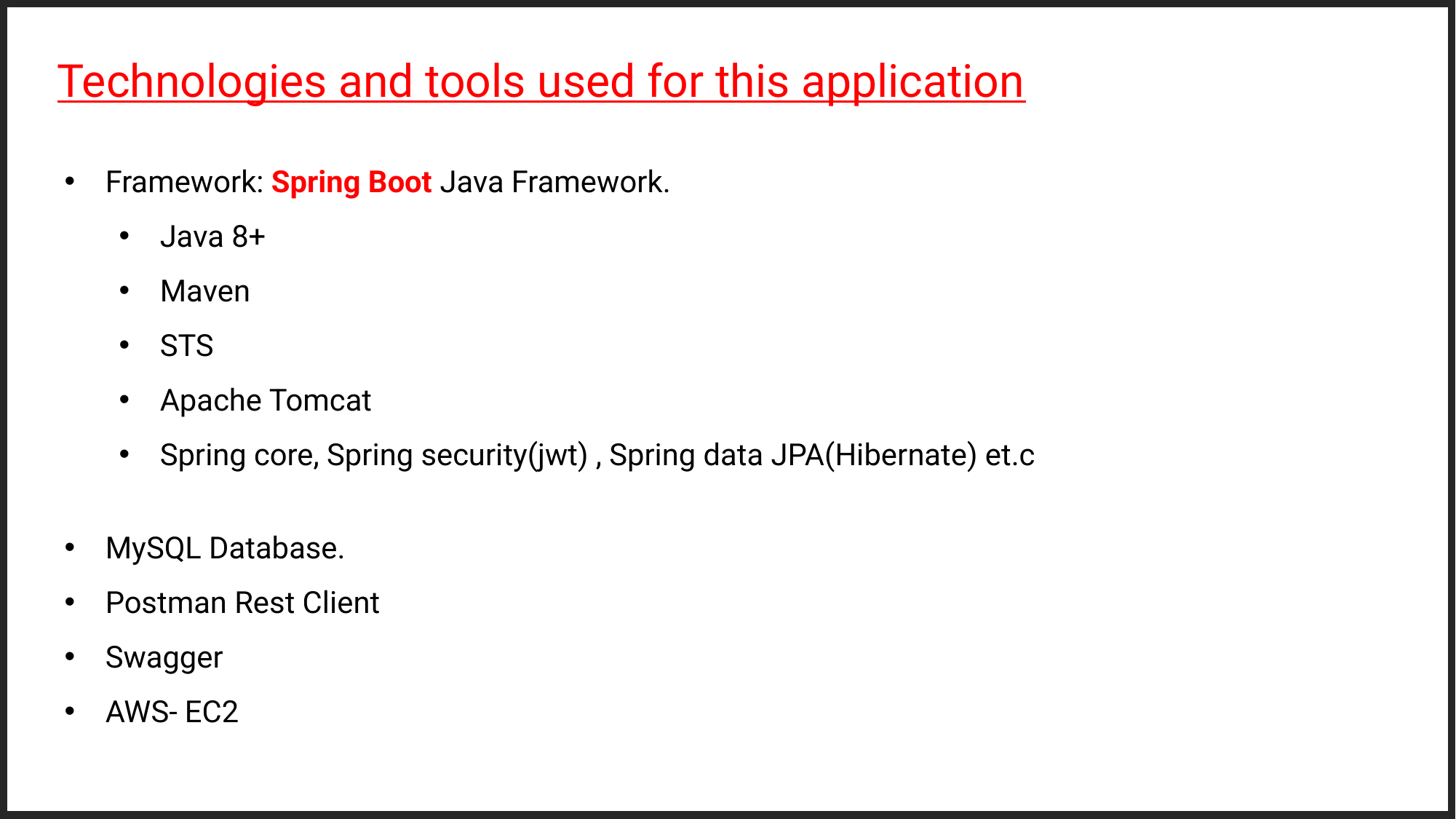

Technologies and tools used for this application
Framework: Spring Boot Java Framework.
Java 8+
Maven
STS
Apache Tomcat
Spring core, Spring security(jwt) , Spring data JPA(Hibernate) et.c

MySQL Database.
Postman Rest Client
Swagger
AWS- EC2